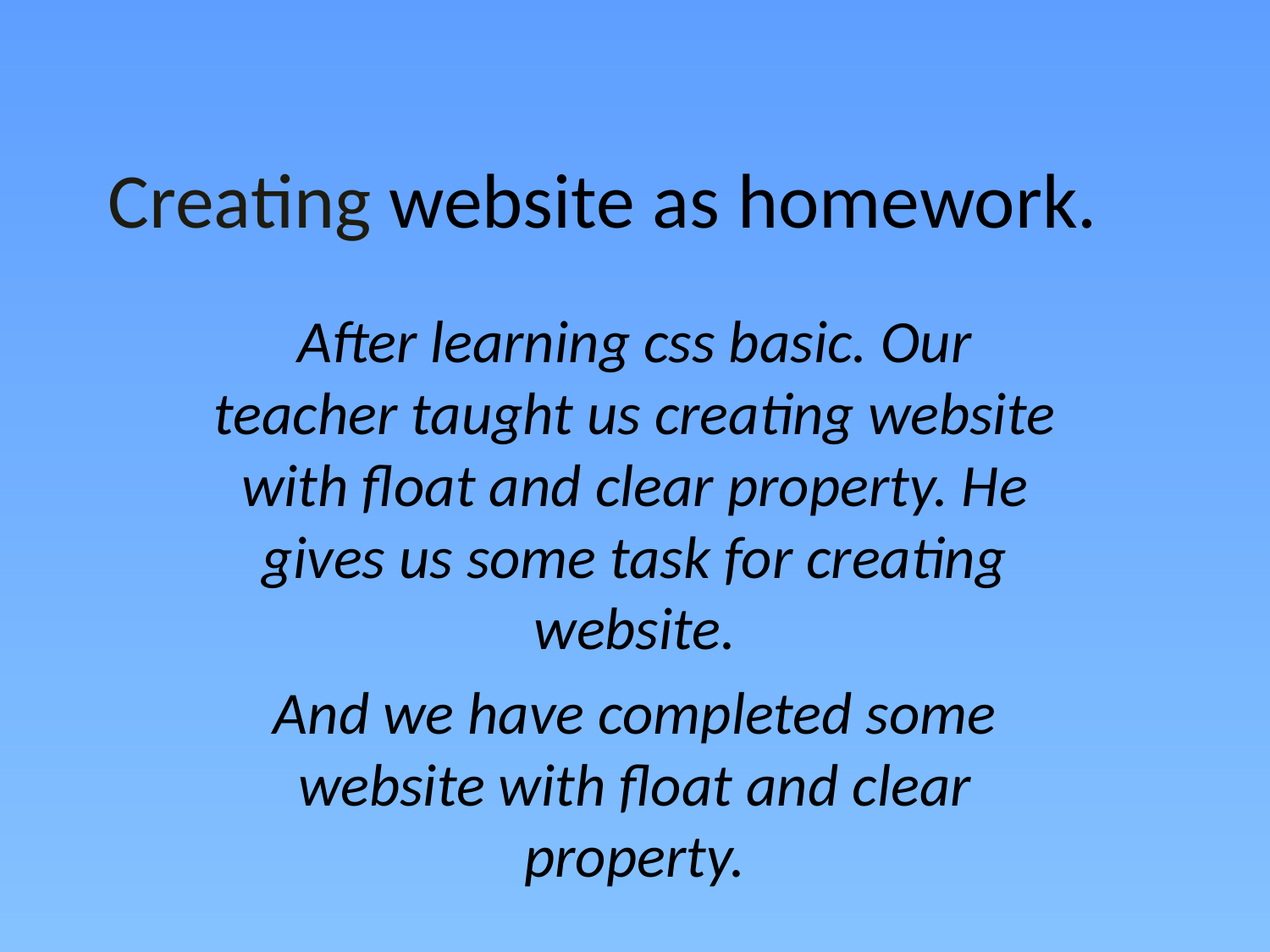

# Creating website as homework.
After learning css basic. Our teacher taught us creating website with float and clear property. He gives us some task for creating website.
And we have completed some website with float and clear property.